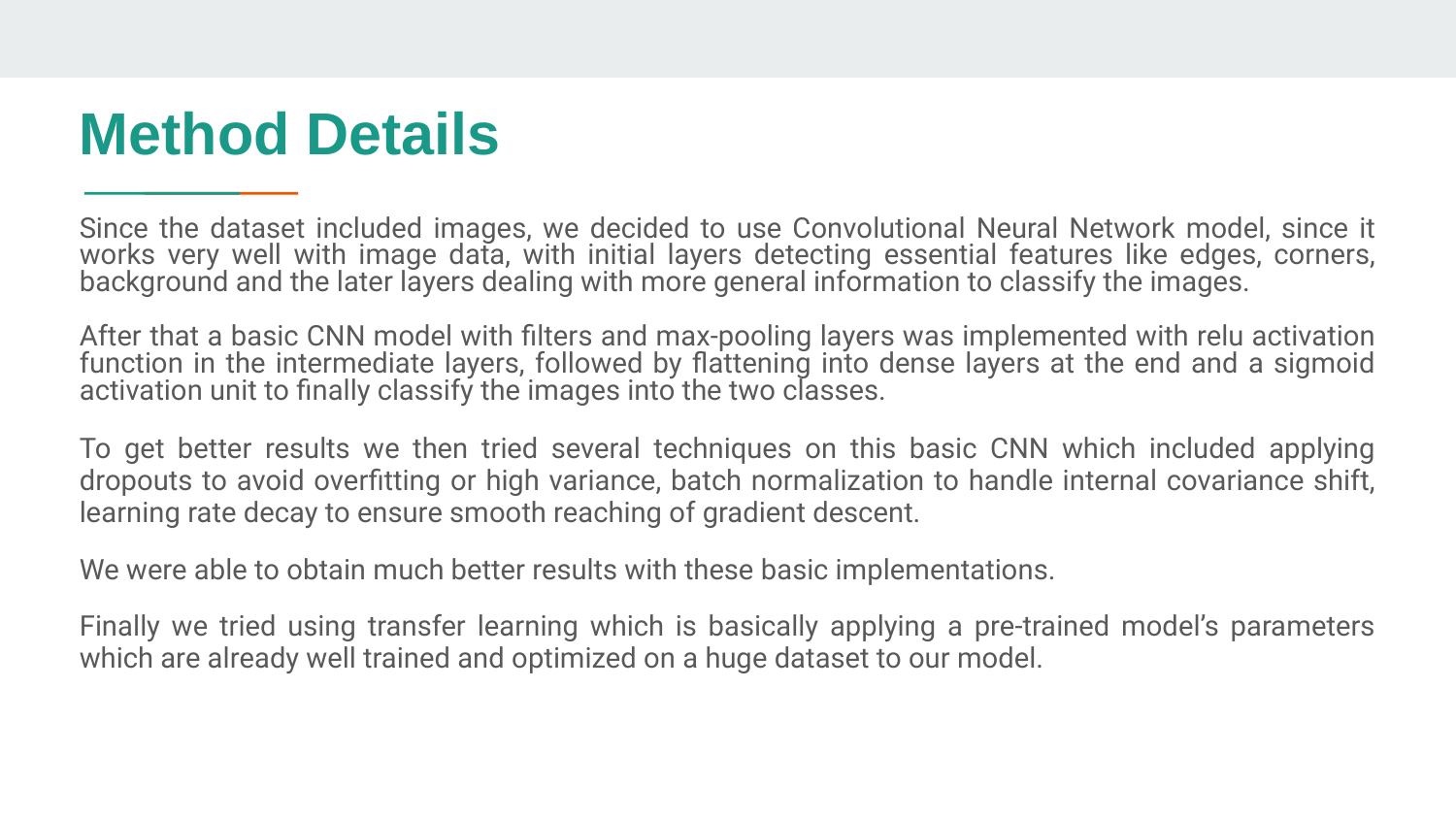

# Method Details
Since the dataset included images, we decided to use Convolutional Neural Network model, since it works very well with image data, with initial layers detecting essential features like edges, corners, background and the later layers dealing with more general information to classify the images.

After that a basic CNN model with filters and max-pooling layers was implemented with relu activation function in the intermediate layers, followed by flattening into dense layers at the end and a sigmoid activation unit to finally classify the images into the two classes.

To get better results we then tried several techniques on this basic CNN which included applying dropouts to avoid overfitting or high variance, batch normalization to handle internal covariance shift, learning rate decay to ensure smooth reaching of gradient descent.
We were able to obtain much better results with these basic implementations.
Finally we tried using transfer learning which is basically applying a pre-trained model’s parameters which are already well trained and optimized on a huge dataset to our model.